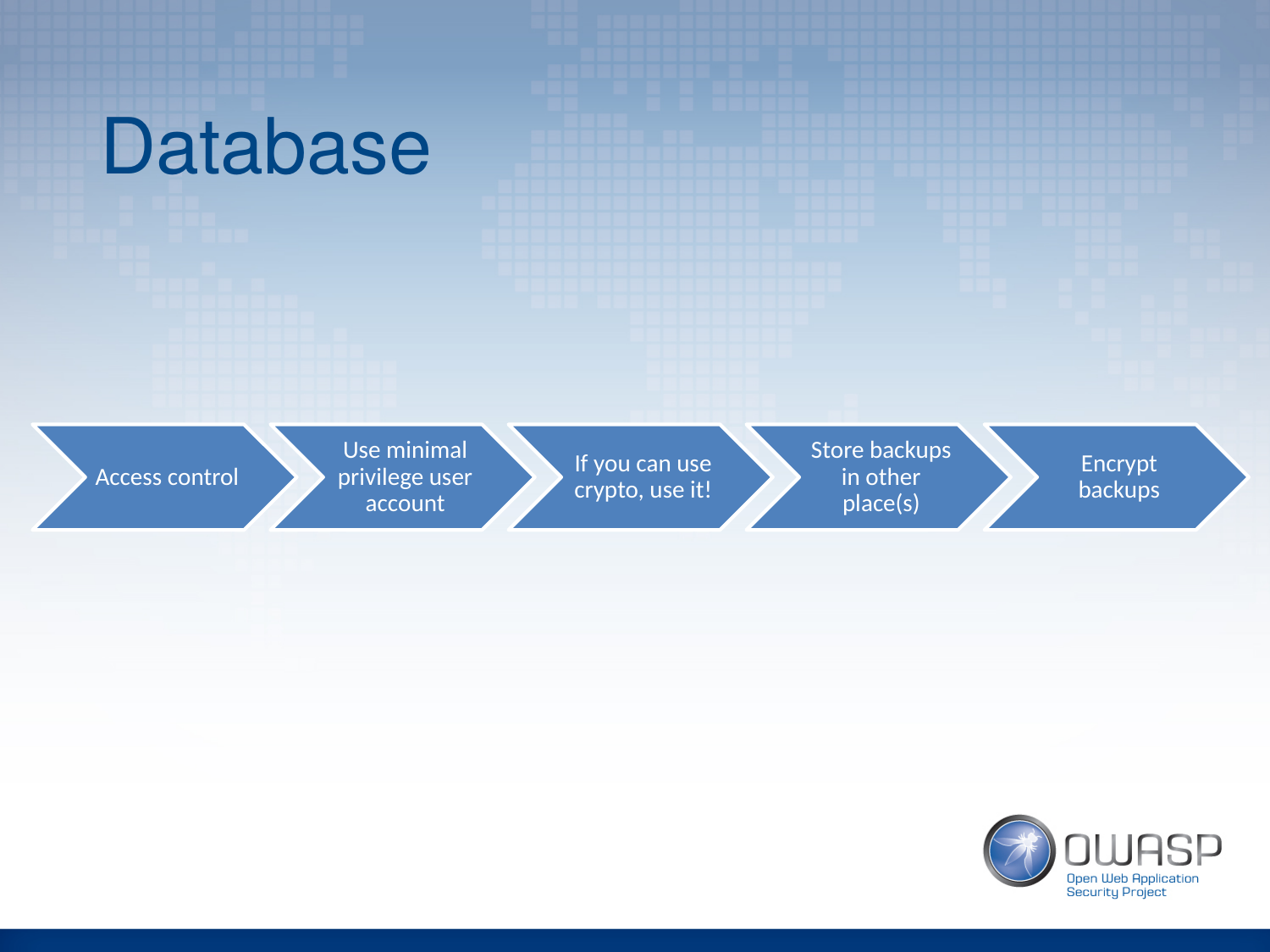

# Database
Access control
Use minimal privilege user account
If you can use crypto, use it!
Store backups in other place(s)
Encrypt backups